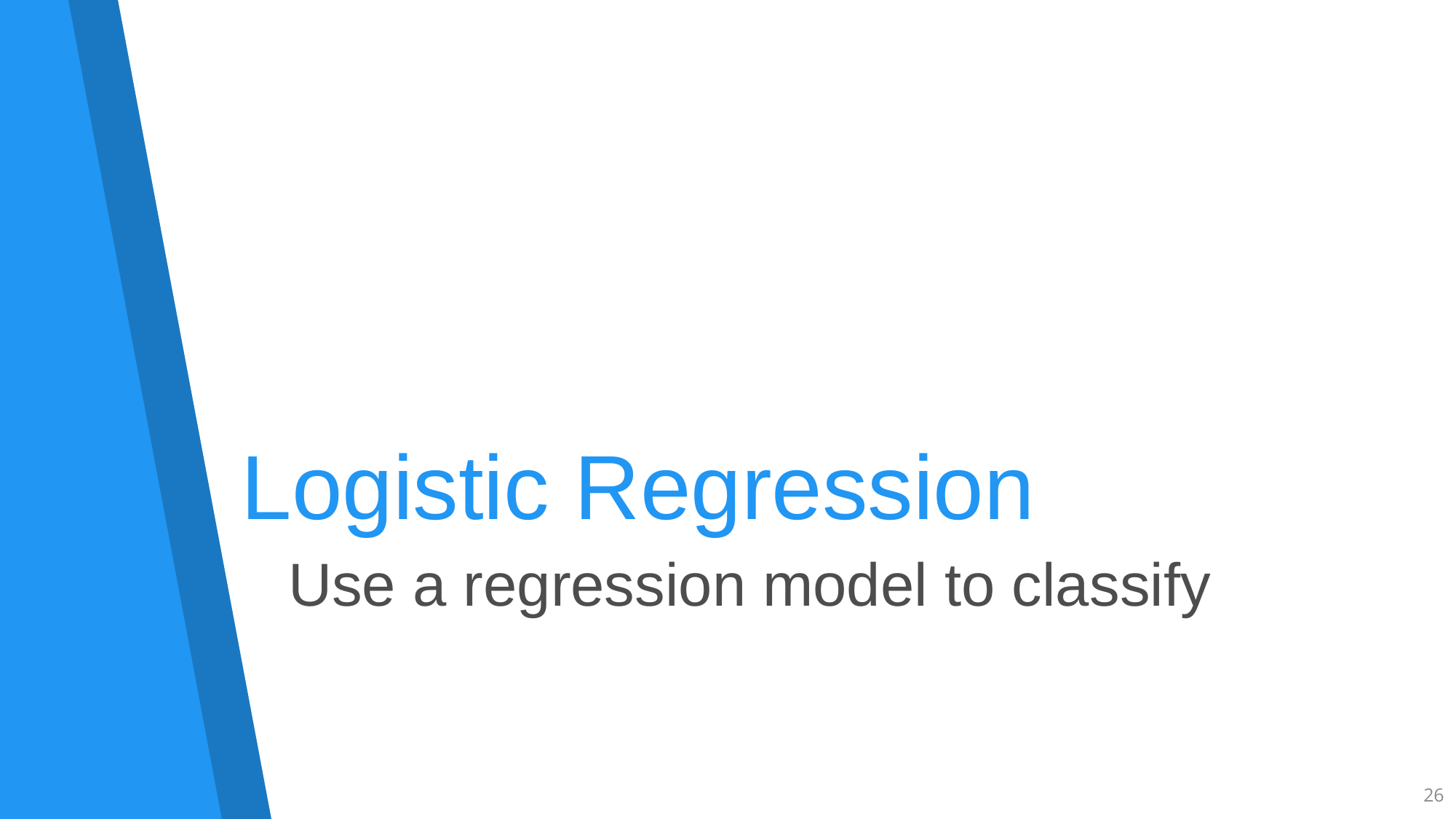

# Logistic Regression
Use a regression model to classify
26